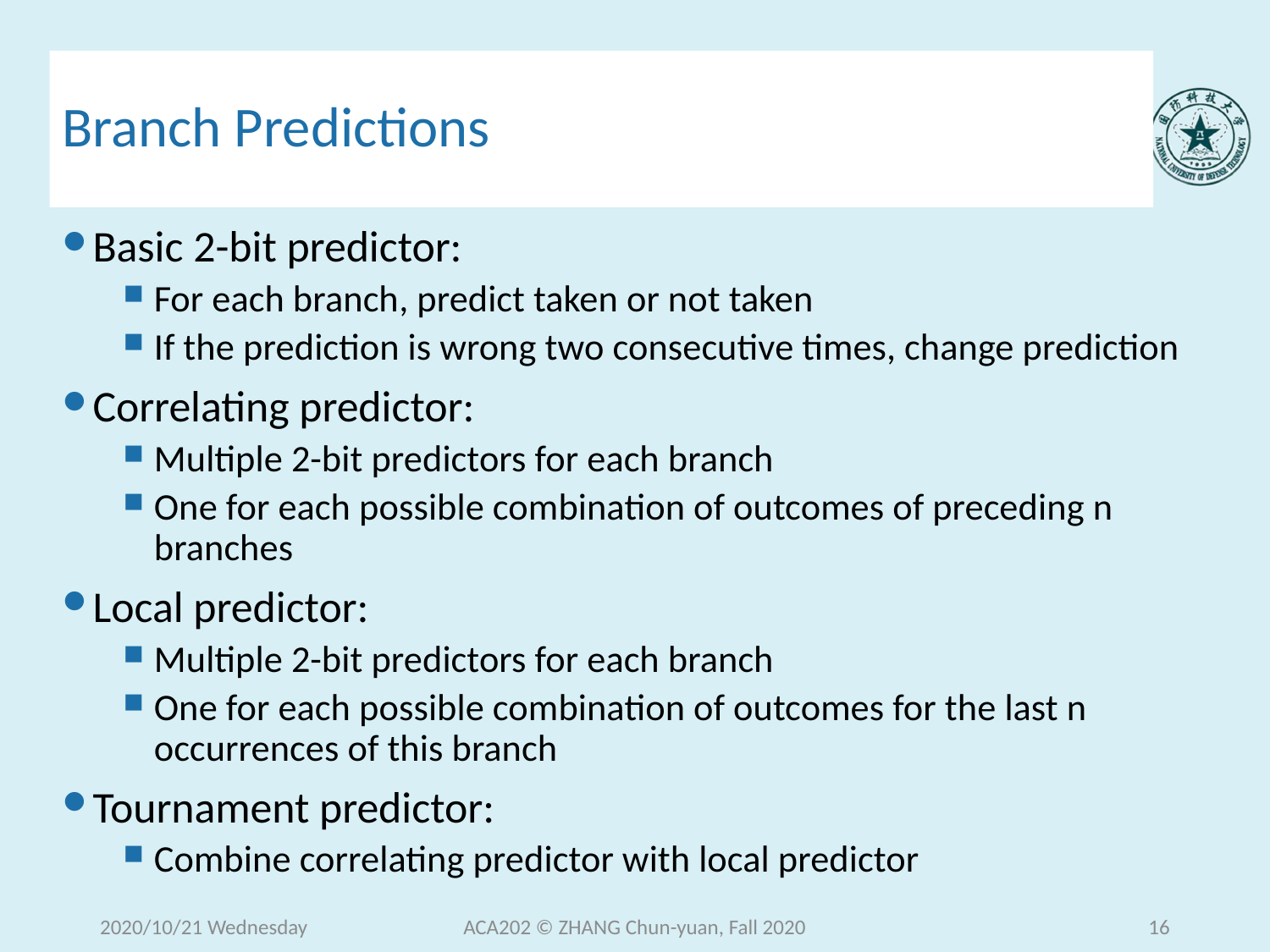

# Branch Predictions
Basic 2-bit predictor:
For each branch, predict taken or not taken
If the prediction is wrong two consecutive times, change prediction
Correlating predictor:
Multiple 2-bit predictors for each branch
One for each possible combination of outcomes of preceding n branches
Local predictor:
Multiple 2-bit predictors for each branch
One for each possible combination of outcomes for the last n occurrences of this branch
Tournament predictor:
Combine correlating predictor with local predictor
2020/10/21 Wednesday
ACA202 © ZHANG Chun-yuan, Fall 2020
16